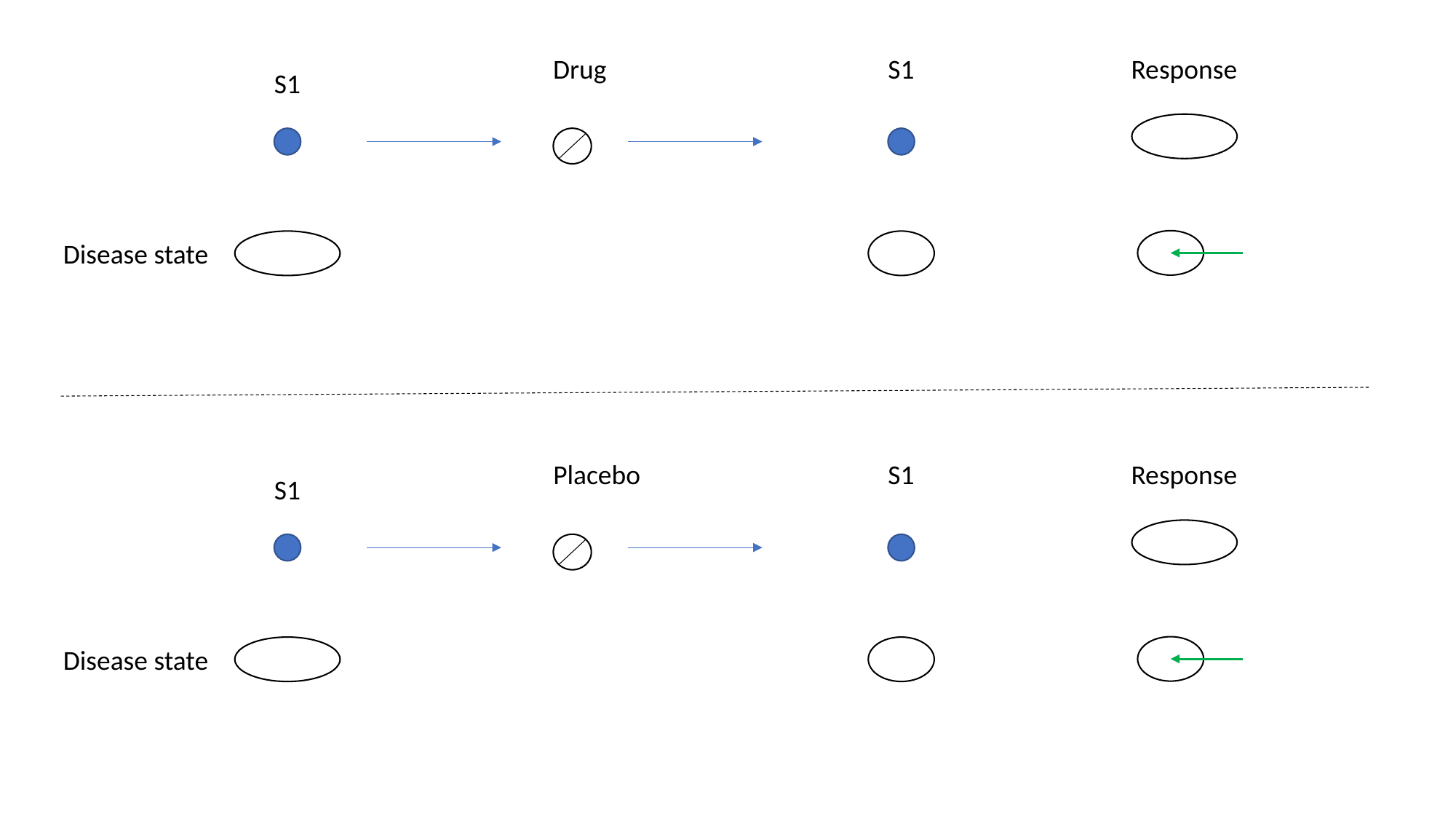

Drug
S1
Response
S1

Disease state
Placebo
S1
Response
S1

Disease state